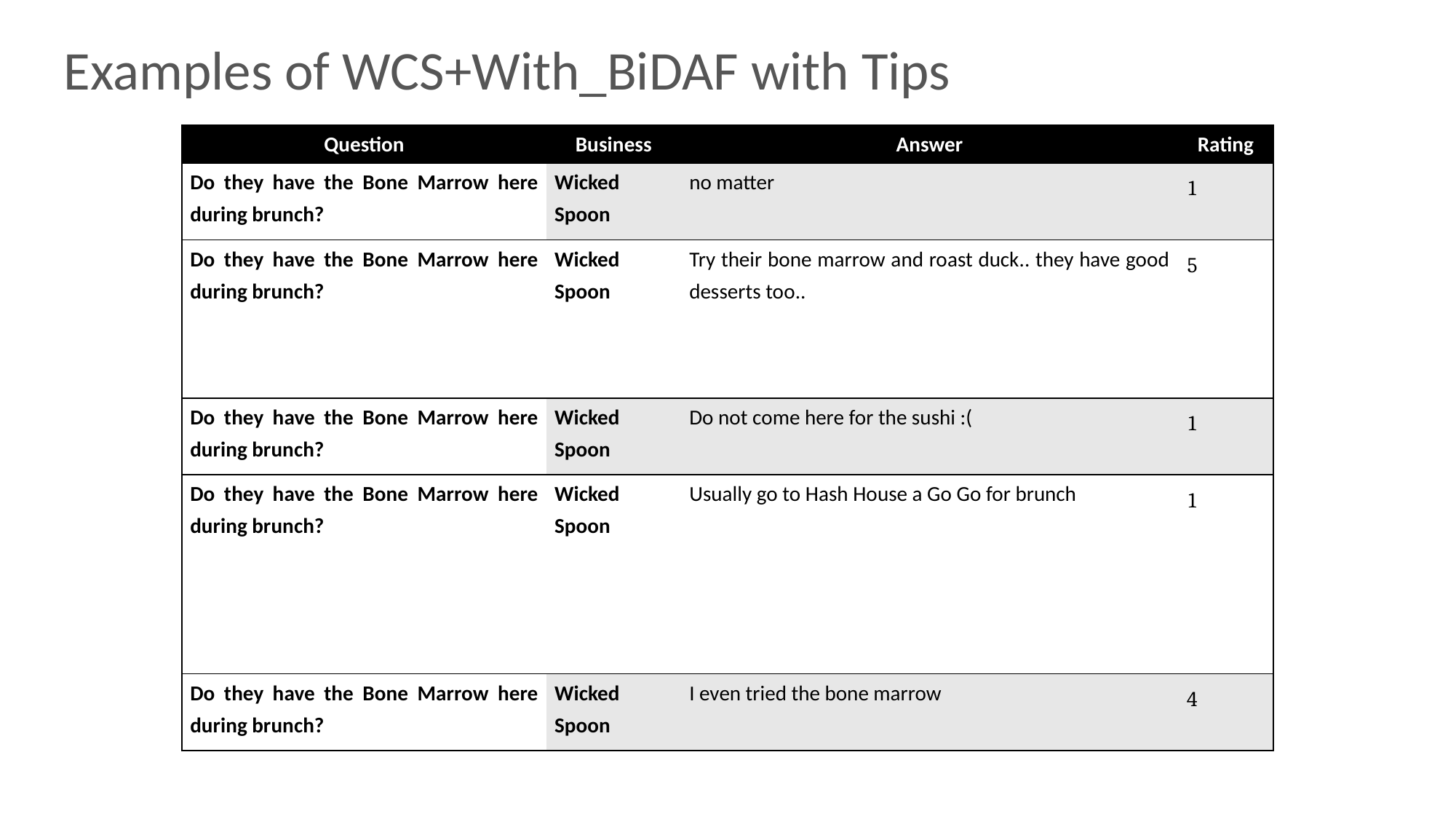

Examples of WCS+With_BiDAF with Tips
| Question | Business | Answer | Rating |
| --- | --- | --- | --- |
| Do they have the Bone Marrow here during brunch? | Wicked Spoon | no matter | 1 |
| Do they have the Bone Marrow here during brunch? | Wicked Spoon | Try their bone marrow and roast duck.. they have good desserts too.. | 5 |
| Do they have the Bone Marrow here during brunch? | Wicked Spoon | Do not come here for the sushi :( | 1 |
| Do they have the Bone Marrow here during brunch? | Wicked Spoon | Usually go to Hash House a Go Go for brunch | 1 |
| Do they have the Bone Marrow here during brunch? | Wicked Spoon | I even tried the bone marrow | 4 |